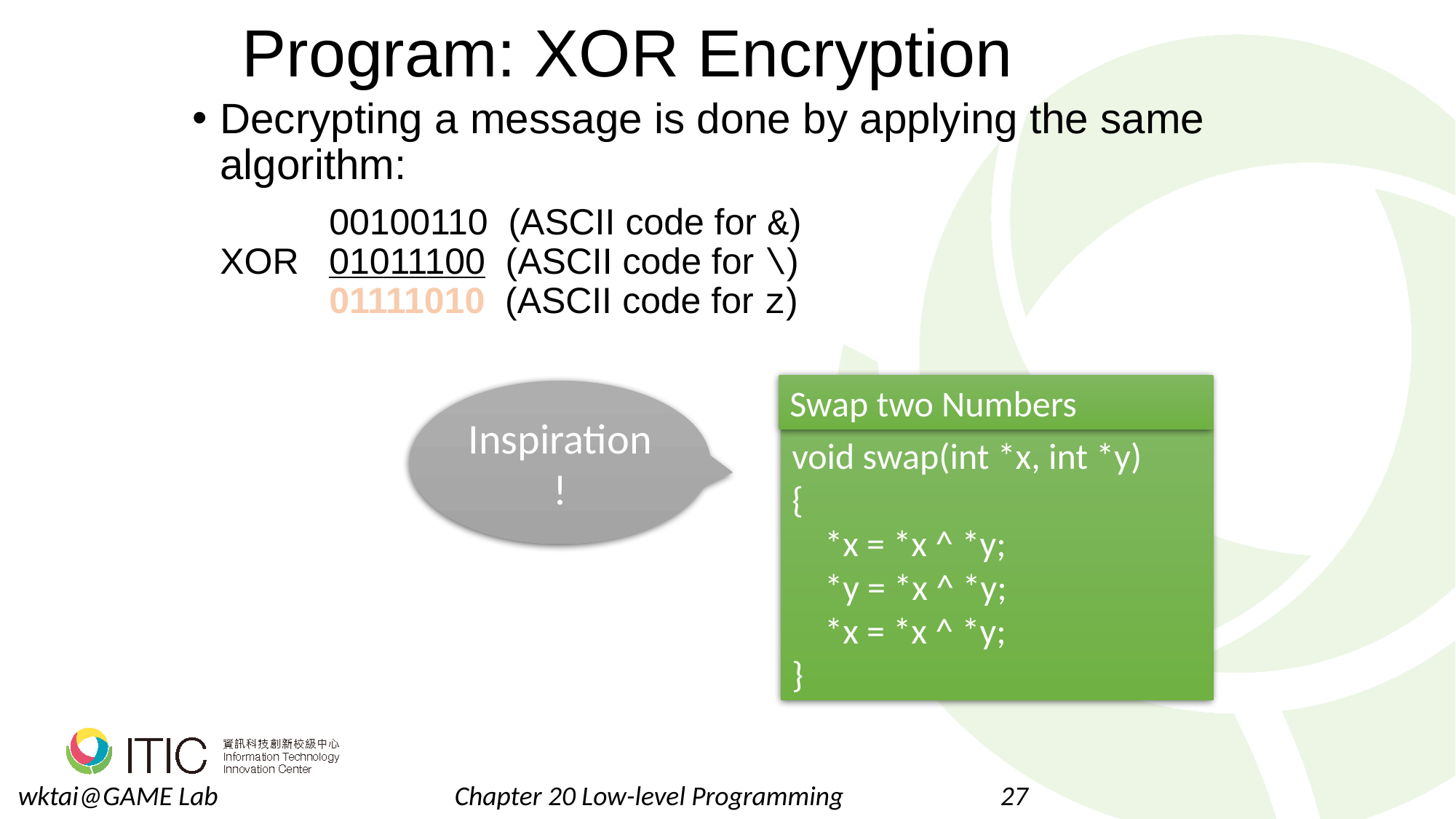

# Program: XOR Encryption
Decrypting a message is done by applying the same algorithm:
		00100110  (ASCII code for &)
	XOR	01011100  (ASCII code for \)
		01111010  (ASCII code for z)

Swap two Numbers
Inspiration!
void swap(int *x, int *y)
{
    *x = *x ^ *y;
    *y = *x ^ *y;
    *x = *x ^ *y;
}